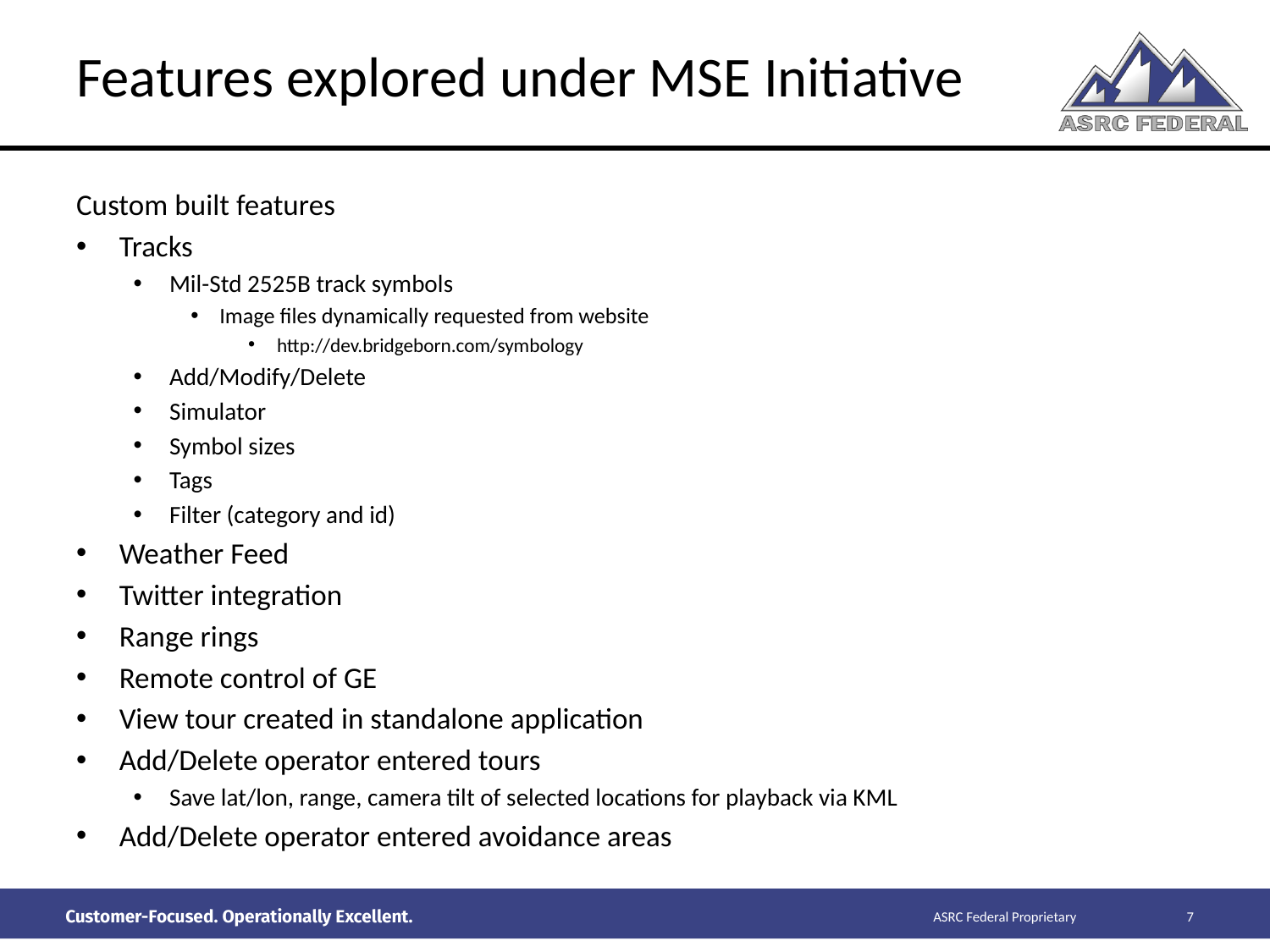

# Features explored under MSE Initiative
Custom built features
Tracks
Mil-Std 2525B track symbols
Image files dynamically requested from website
http://dev.bridgeborn.com/symbology
Add/Modify/Delete
Simulator
Symbol sizes
Tags
Filter (category and id)
Weather Feed
Twitter integration
Range rings
Remote control of GE
View tour created in standalone application
Add/Delete operator entered tours
Save lat/lon, range, camera tilt of selected locations for playback via KML
Add/Delete operator entered avoidance areas

Customer-Focused. Operationally Excellent.
7
ASRC Federal Proprietary